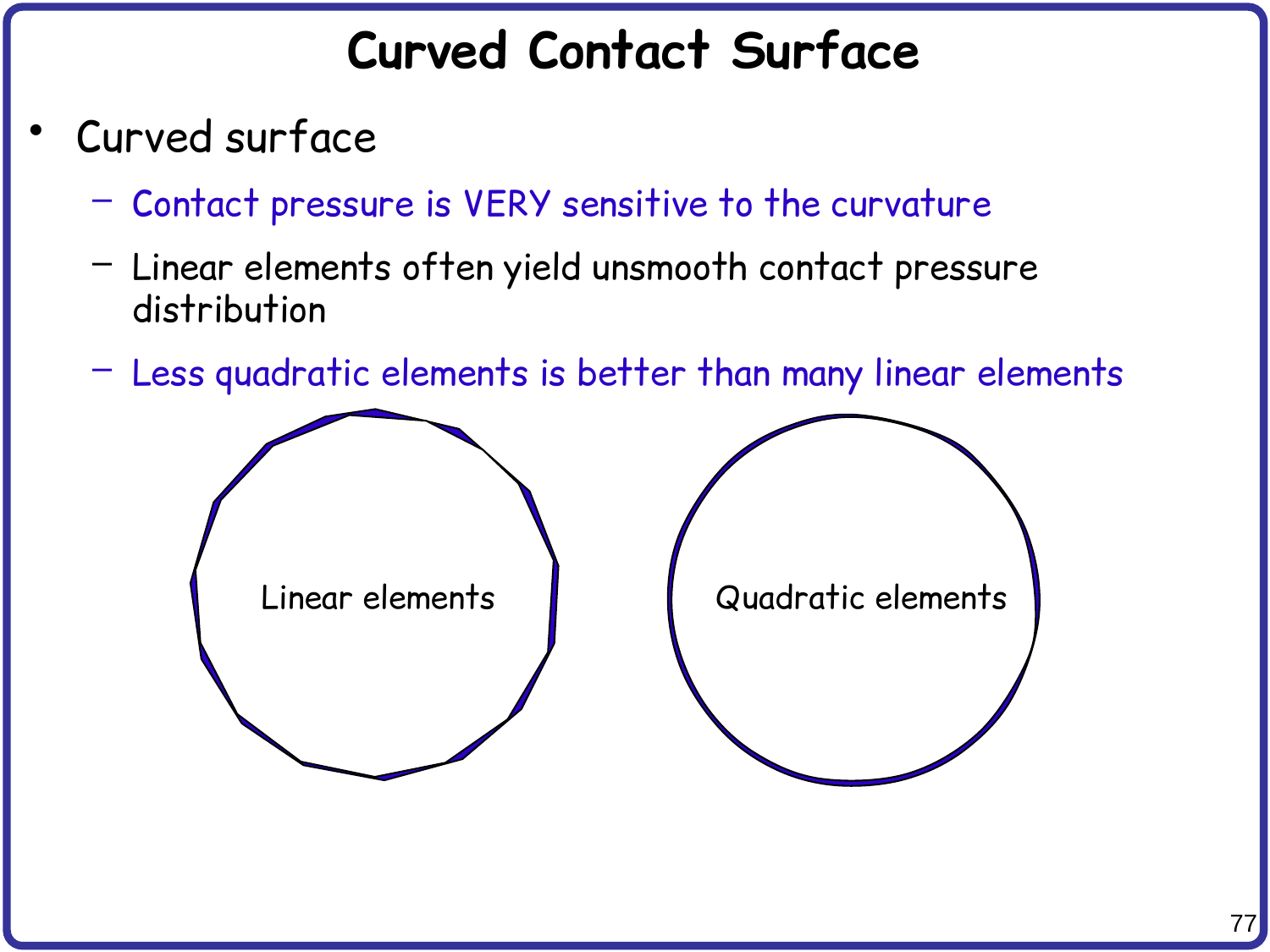

# Curved Contact Surface
Curved surface
Contact pressure is VERY sensitive to the curvature
Linear elements often yield unsmooth contact pressure distribution
Less quadratic elements is better than many linear elements

Linear elements

Quadratic elements